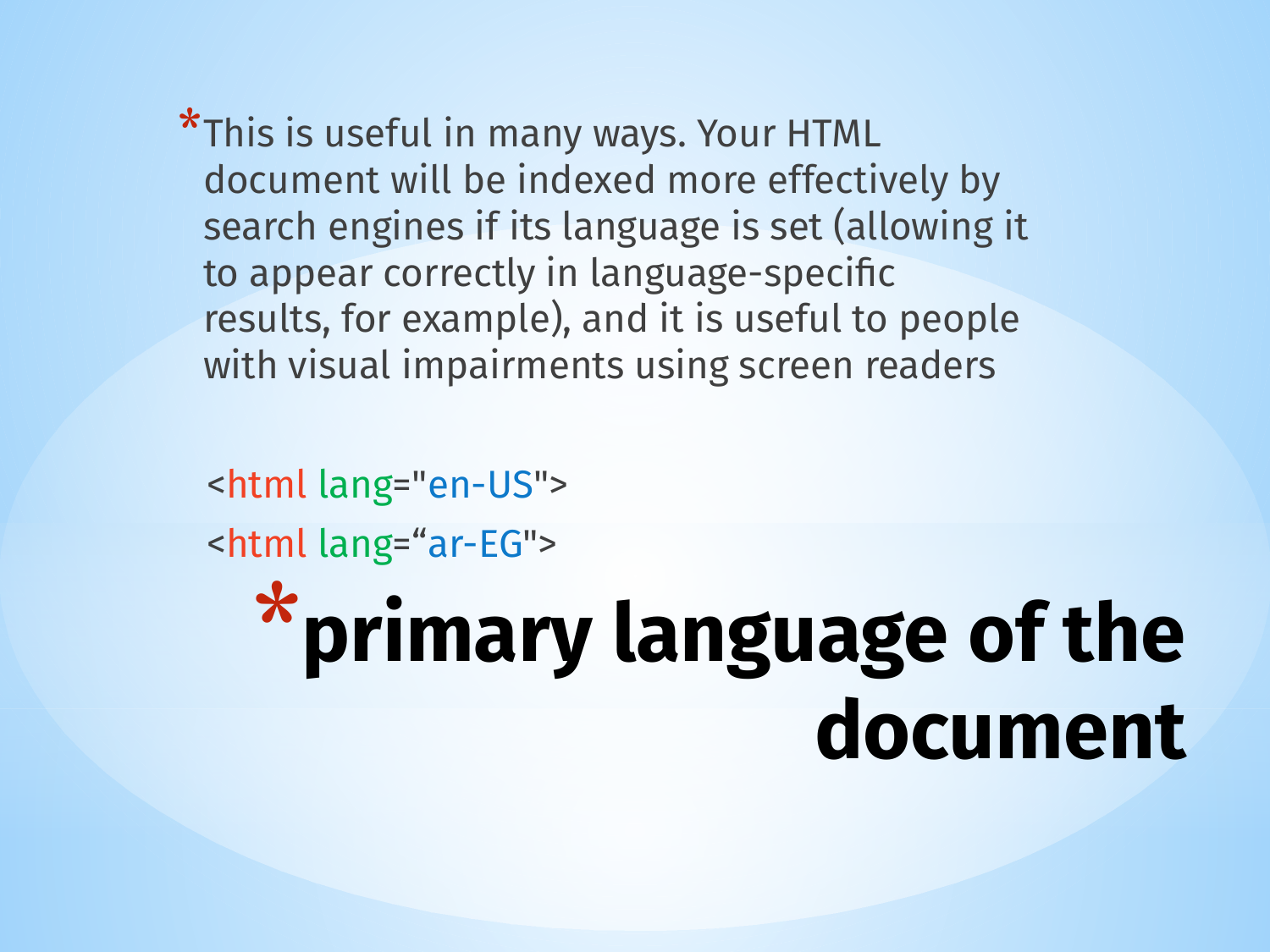

This is useful in many ways. Your HTML document will be indexed more effectively by search engines if its language is set (allowing it to appear correctly in language-specific results, for example), and it is useful to people with visual impairments using screen readers

   <html lang="en-US">
   <html lang=“ar-EG">
# primary language of the document